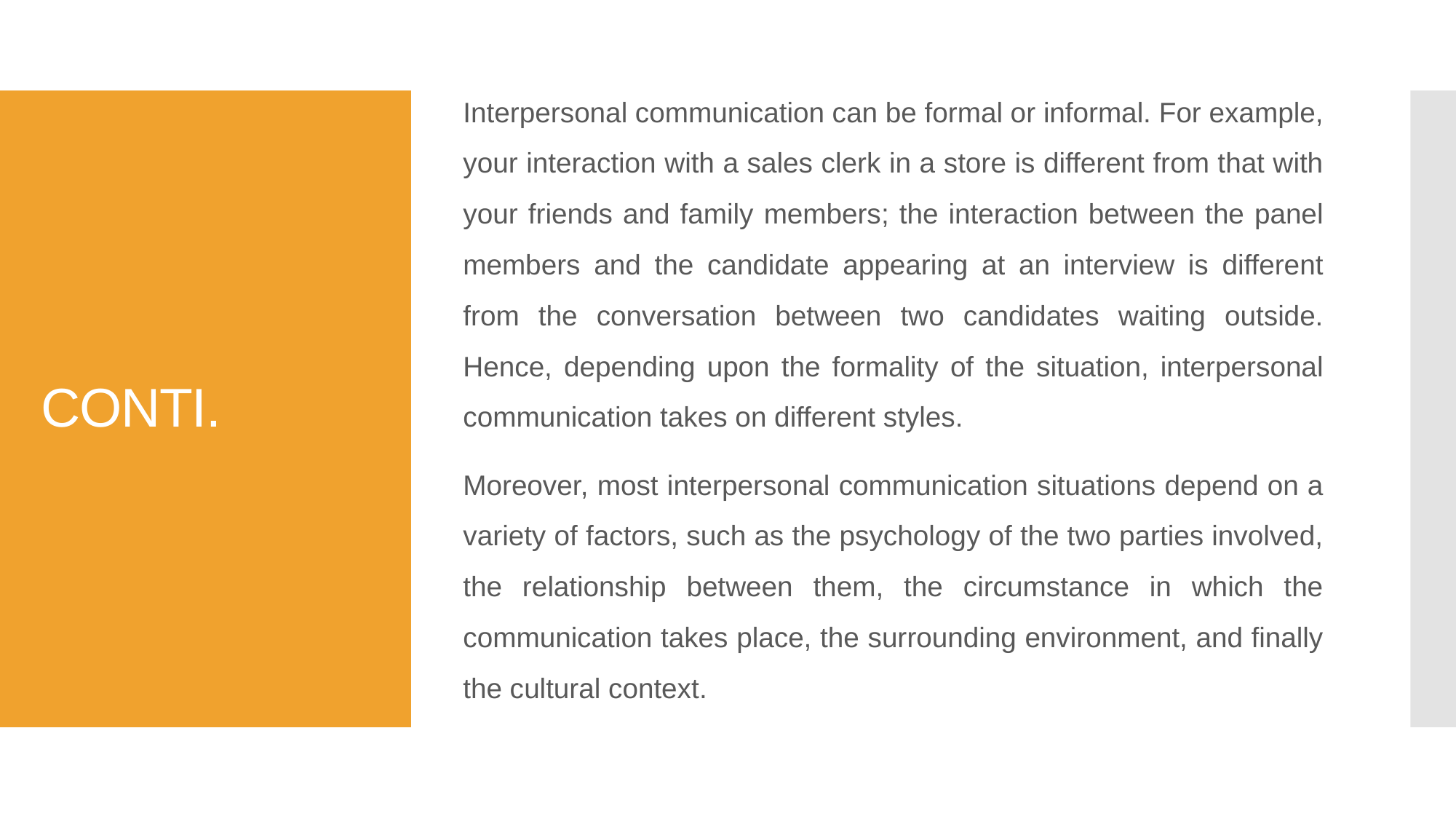

Interpersonal communication can be formal or informal. For example, your interaction with a sales clerk in a store is different from that with your friends and family members; the interaction between the panel members and the candidate appearing at an interview is different from the conversation between two candidates waiting outside. Hence, depending upon the formality of the situation, interpersonal communication takes on different styles.
Moreover, most interpersonal communication situations depend on a variety of factors, such as the psychology of the two parties involved, the relationship between them, the circumstance in which the communication takes place, the surrounding environment, and finally the cultural context.

# CONTI.